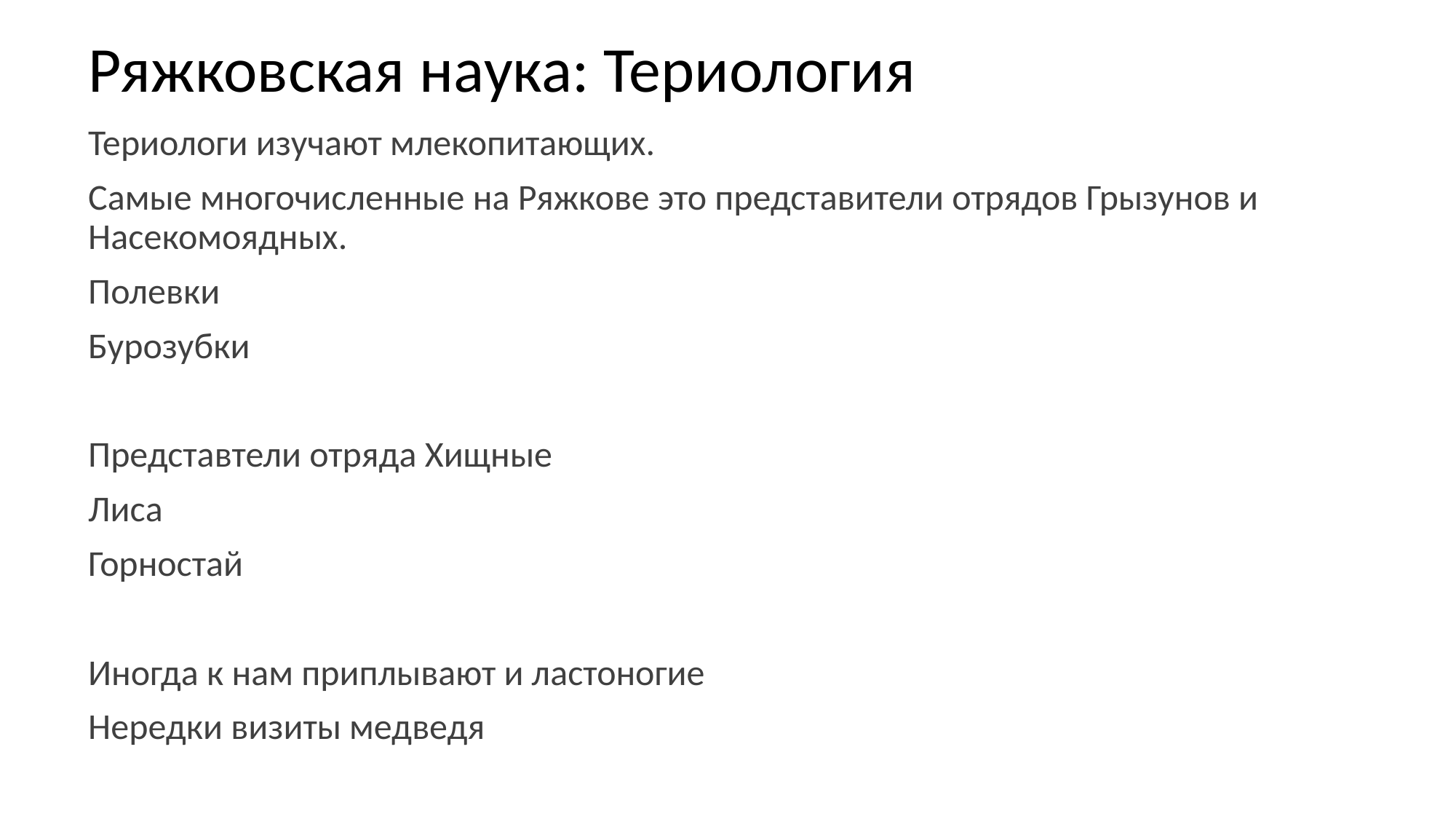

# Ряжковская наука: Териология
Териологи изучают млекопитающих.
Самые многочисленные на Ряжкове это представители отрядов Грызунов и Насекомоядных.
Полевки
Бурозубки

Представтели отряда Хищные
Лиса
Горностай

Иногда к нам приплывают и ластоногие
Нередки визиты медведя